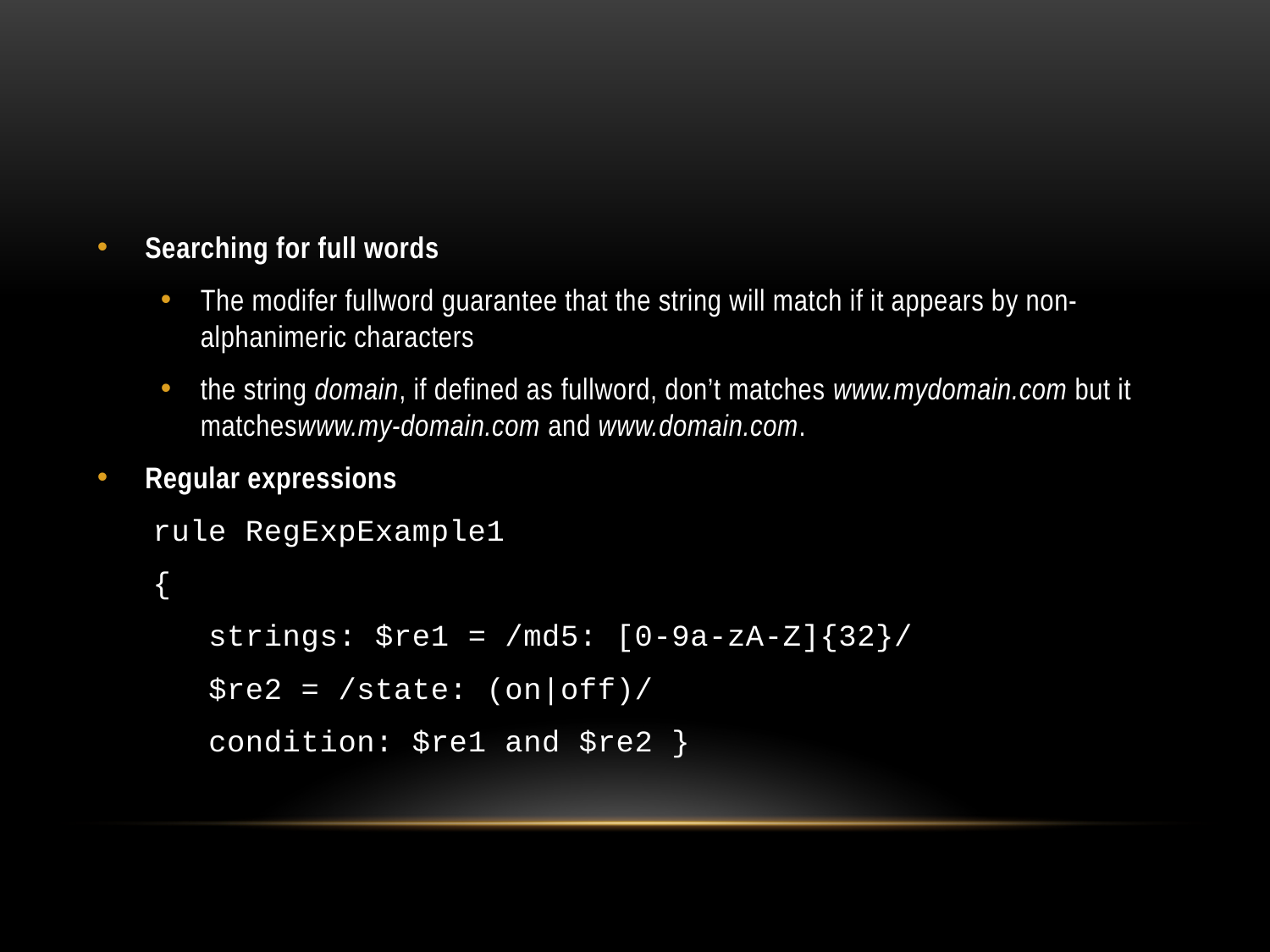

#
Searching for full words
The modifer fullword guarantee that the string will match if it appears by non-alphanimeric characters
the string domain, if defined as fullword, don’t matches www.mydomain.com but it matcheswww.my-domain.com and www.domain.com.
Regular expressions
rule RegExpExample1
{
strings: $re1 = /md5: [0-9a-zA-Z]{32}/
$re2 = /state: (on|off)/
condition: $re1 and $re2 }